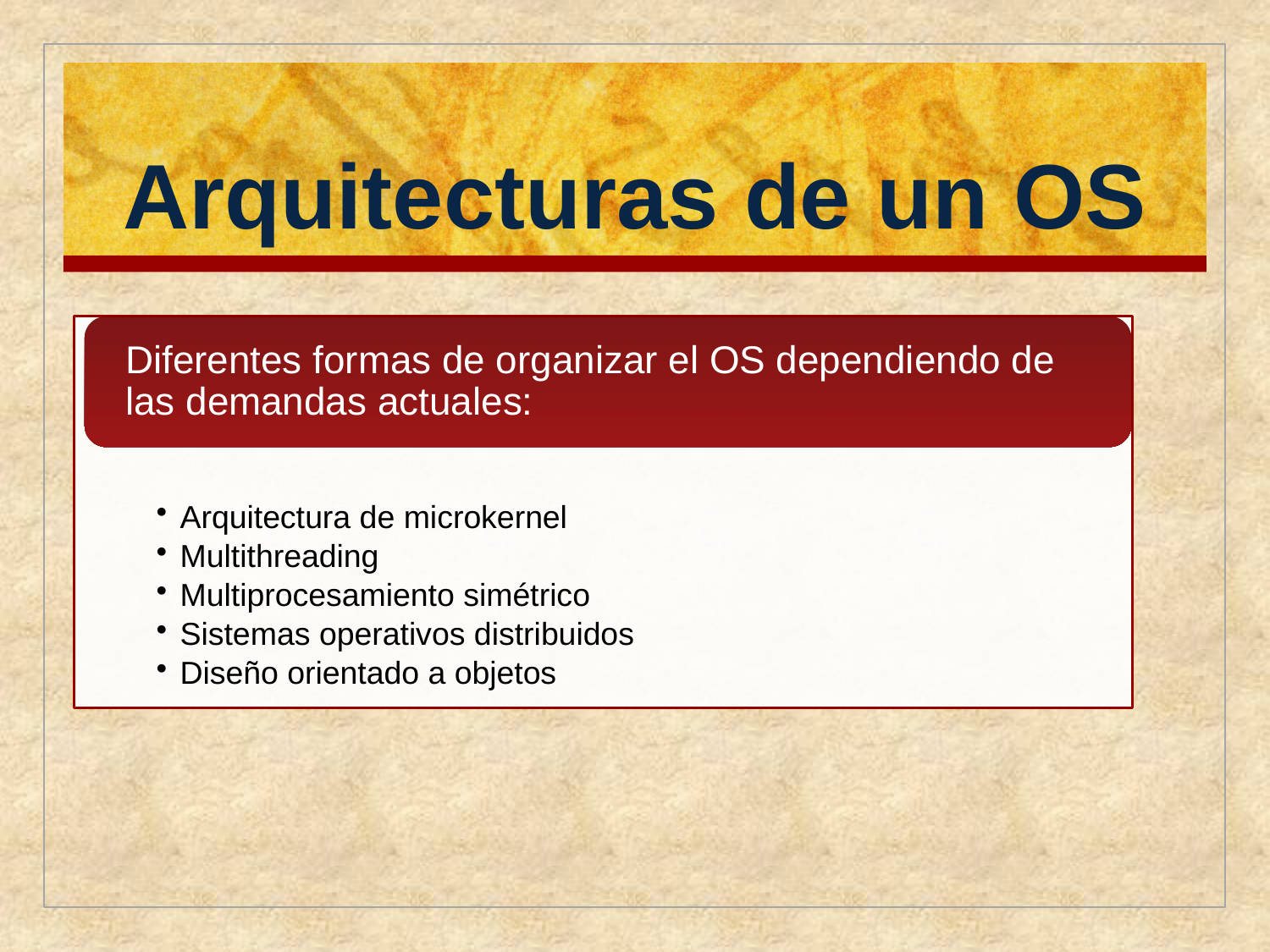

# Arquitecturas de un OS
Arquitectura de microkernel
Multithreading
Multiprocesamiento simétrico
Sistemas operativos distribuidos
Diseño orientado a objetos
Diferentes formas de organizar el OS dependiendo de las demandas actuales: